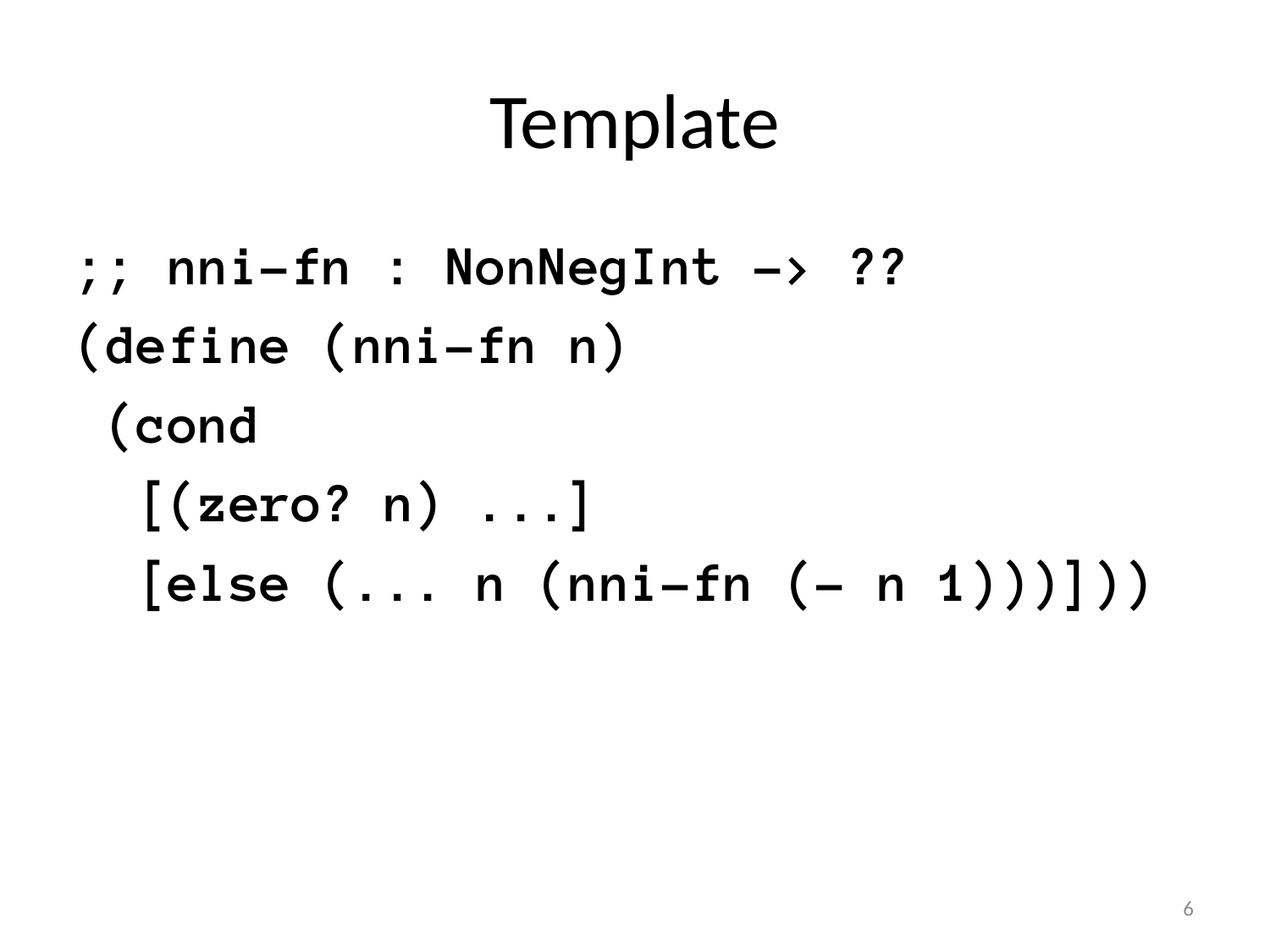

# Template
;; nni-fn : NonNegInt -> ??
(define (nni-fn n)
 (cond
  [(zero? n) ...]
  [else (... n (nni-fn (- n 1)))]))

6